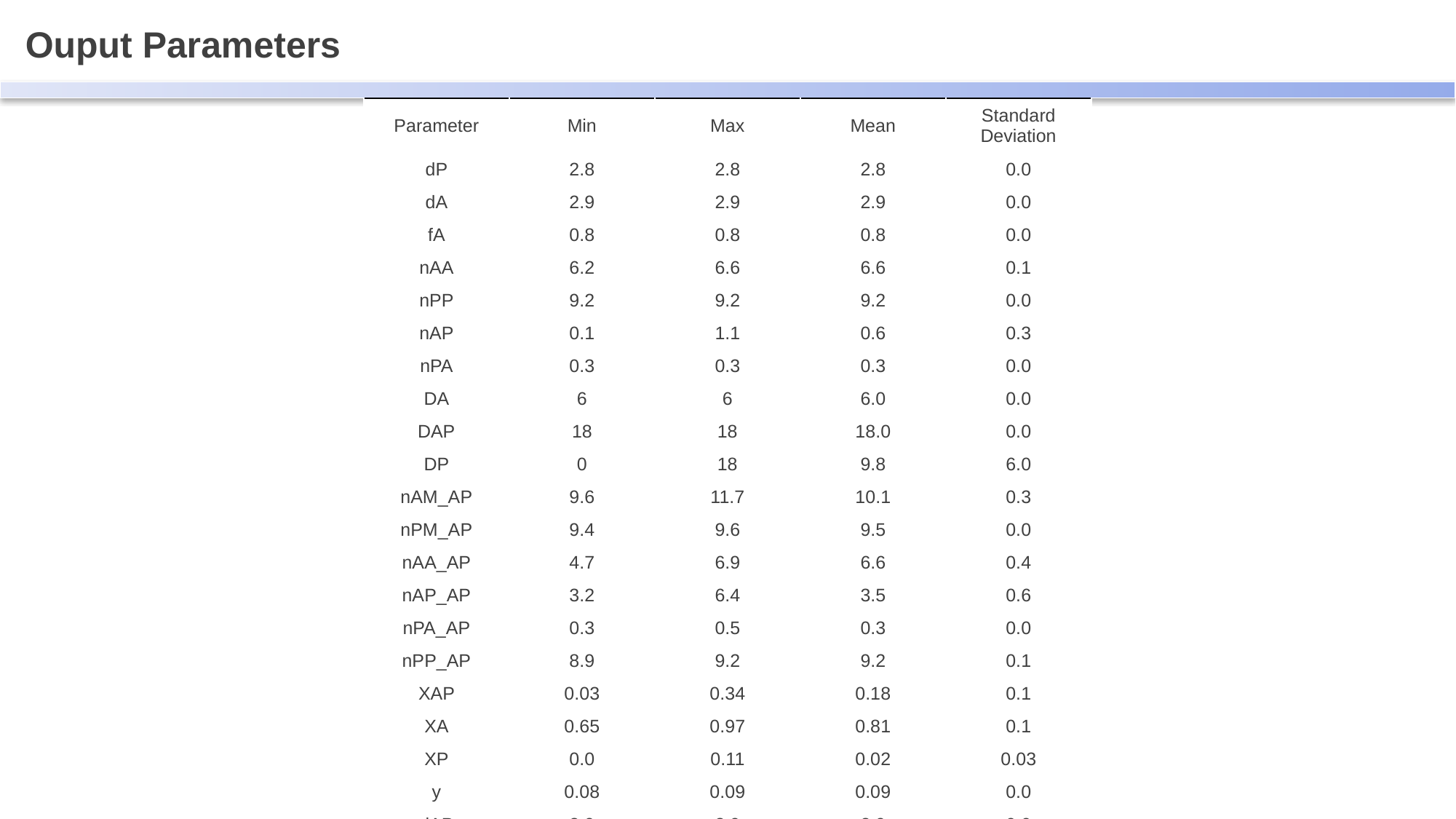

Ouput Parameters

| Parameter | Min | Max | Mean | Standard Deviation |
| --- | --- | --- | --- | --- |
| dP | 2.8 | 2.8 | 2.8 | 0.0 |
| dA | 2.9 | 2.9 | 2.9 | 0.0 |
| fA | 0.8 | 0.8 | 0.8 | 0.0 |
| nAA | 6.2 | 6.6 | 6.6 | 0.1 |
| nPP | 9.2 | 9.2 | 9.2 | 0.0 |
| nAP | 0.1 | 1.1 | 0.6 | 0.3 |
| nPA | 0.3 | 0.3 | 0.3 | 0.0 |
| DA | 6 | 6 | 6.0 | 0.0 |
| DAP | 18 | 18 | 18.0 | 0.0 |
| DP | 0 | 18 | 9.8 | 6.0 |
| nAM\_AP | 9.6 | 11.7 | 10.1 | 0.3 |
| nPM\_AP | 9.4 | 9.6 | 9.5 | 0.0 |
| nAA\_AP | 4.7 | 6.9 | 6.6 | 0.4 |
| nAP\_AP | 3.2 | 6.4 | 3.5 | 0.6 |
| nPA\_AP | 0.3 | 0.5 | 0.3 | 0.0 |
| nPP\_AP | 8.9 | 9.2 | 9.2 | 0.1 |
| XAP | 0.03 | 0.34 | 0.18 | 0.1 |
| XA | 0.65 | 0.97 | 0.81 | 0.1 |
| XP | 0.0 | 0.11 | 0.02 | 0.03 |
| y | 0.08 | 0.09 | 0.09 | 0.0 |
| dAP | 2.9 | 2.9 | 2.9 | 0.0 |
| nMM\_AP | 9.6 | 9.6 | 9.6 | 0.0 |
| nAA\_A | 6.6 | 6.6 | 6.6 | 0.0 |
| nPP\_P | 0.0 | 9.6 | 7.1 | 2.9 |
| NA | 14.0 | 14.0 | 14.0 | 0.0 |
| NP | 1.0 | 180.0 | 66.6 | 62.4 |
| NAP | 166.2 | 166.2 | 166.2 | 0.0 |
| XA\*NA | 9.1 | 13.6 | 11.3 | 1.5 |
| XP\*NP | 0.0 | 19.3 | 2.1 | 4.2 |
| XAP\*NAP | 4.7 | 56.2 | 29.4 | 16.3 |